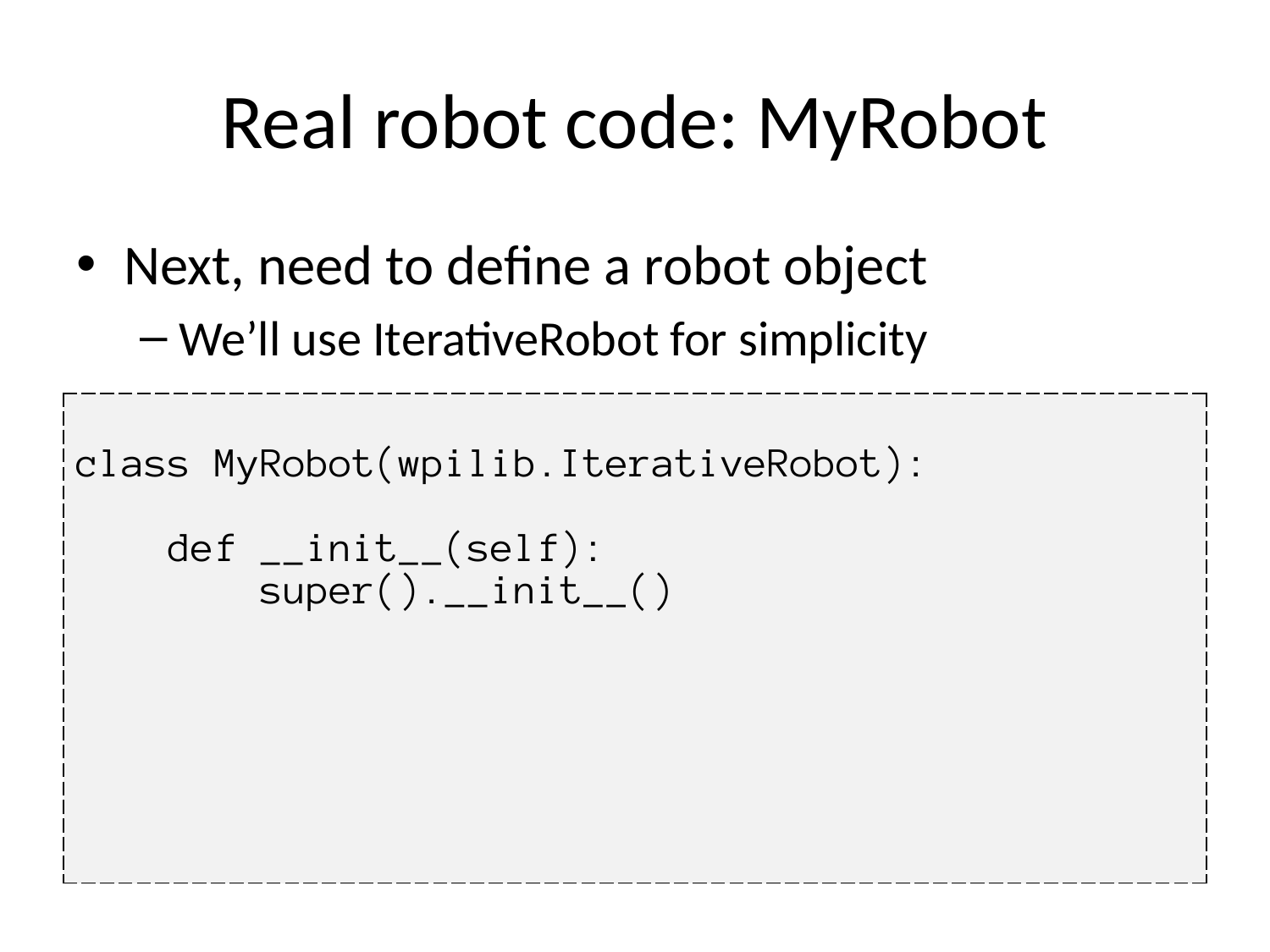

# Real robot code: MyRobot
Next, need to define a robot object
We’ll use IterativeRobot for simplicity
| class MyRobot(wpilib.IterativeRobot): def \_\_init\_\_(self): super().\_\_init\_\_() |
| --- |